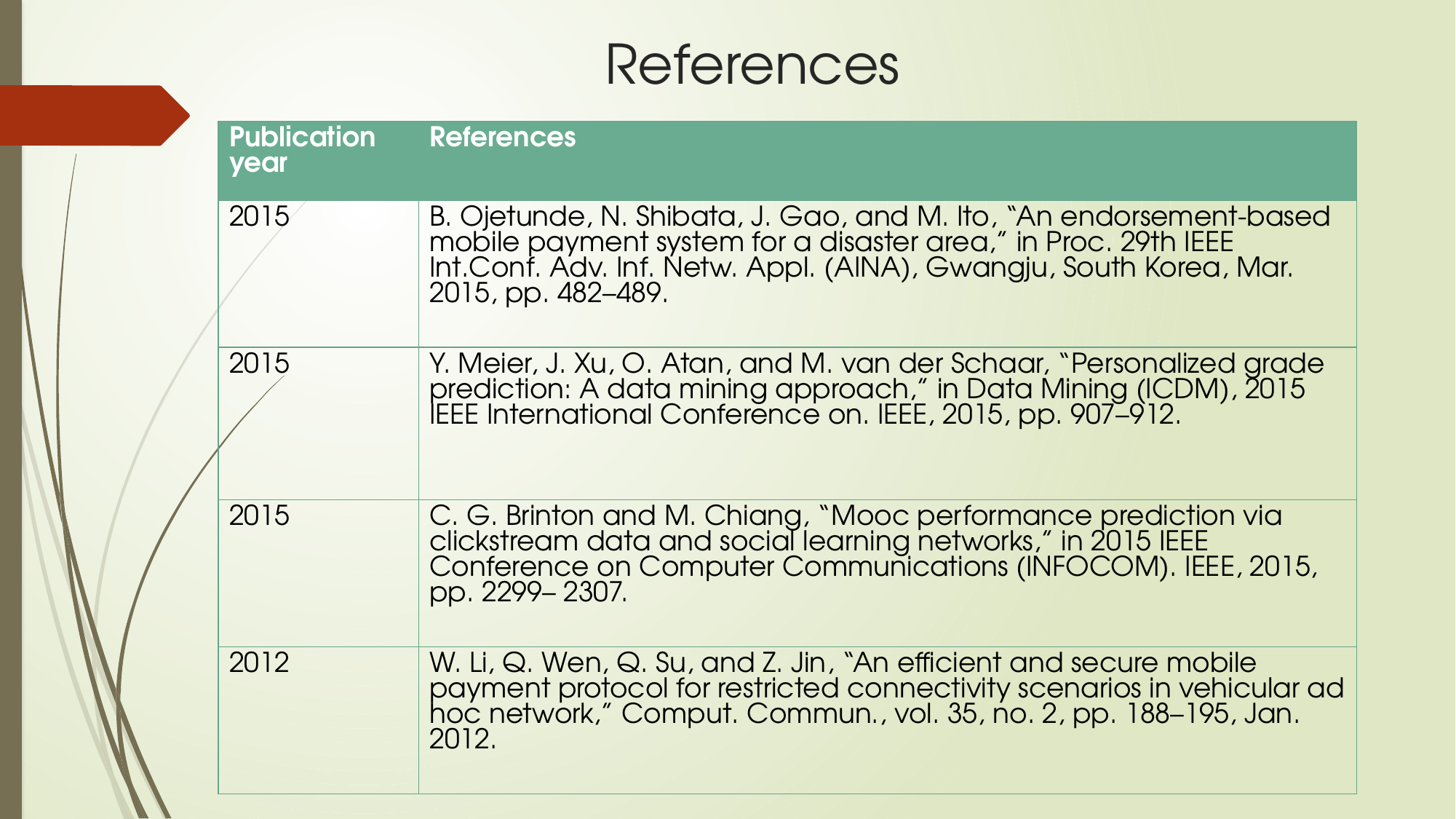

References
| Publication year | References |
| --- | --- |
| 2015 | B. Ojetunde, N. Shibata, J. Gao, and M. Ito, “An endorsement-based mobile payment system for a disaster area,” in Proc. 29th IEEE Int.Conf. Adv. Inf. Netw. Appl. (AINA), Gwangju, South Korea, Mar. 2015, pp. 482–489. |
| 2015 | Y. Meier, J. Xu, O. Atan, and M. van der Schaar, “Personalized grade prediction: A data mining approach,” in Data Mining (ICDM), 2015 IEEE International Conference on. IEEE, 2015, pp. 907–912. |
| 2015 | C. G. Brinton and M. Chiang, “Mooc performance prediction via clickstream data and social learning networks,” in 2015 IEEE Conference on Computer Communications (INFOCOM). IEEE, 2015, pp. 2299– 2307. |
| 2012 | W. Li, Q. Wen, Q. Su, and Z. Jin, “An efficient and secure mobile payment protocol for restricted connectivity scenarios in vehicular ad hoc network,” Comput. Commun., vol. 35, no. 2, pp. 188–195, Jan. 2012. |